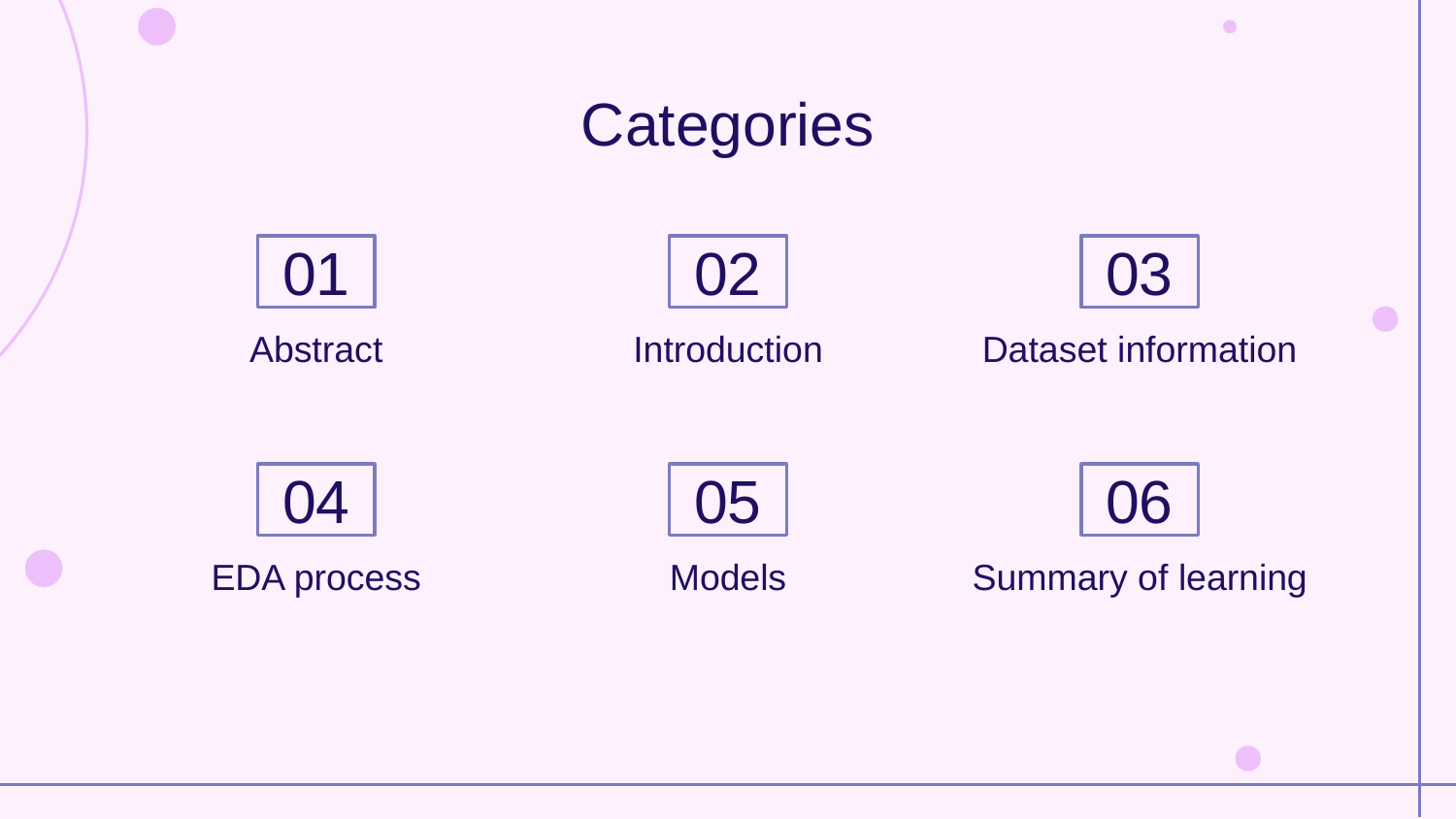

# Categories
01
02
03
Abstract
Introduction
Dataset information
04
05
06
EDA process
Models
Summary of learning